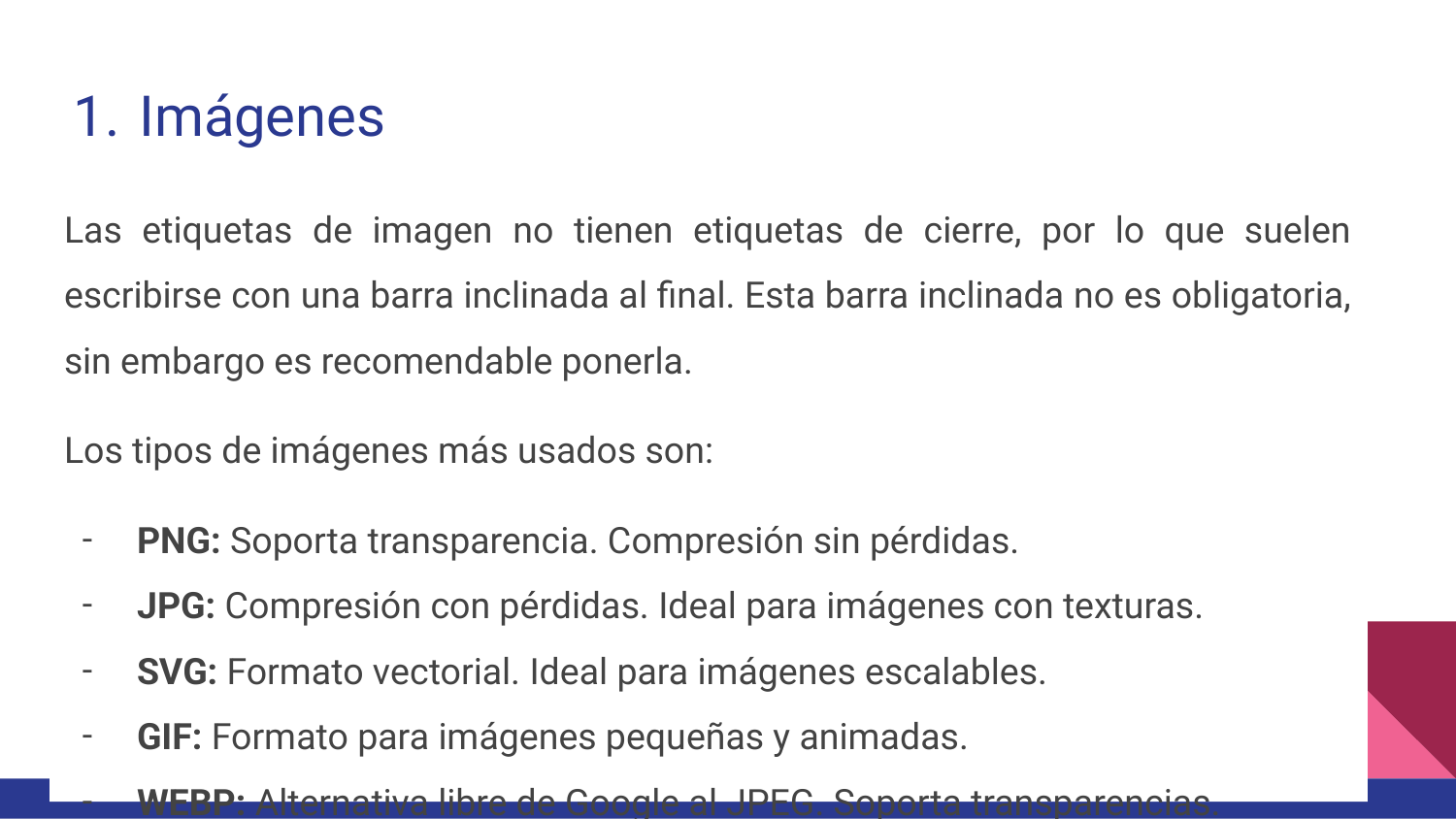

# Imágenes
Las etiquetas de imagen no tienen etiquetas de cierre, por lo que suelen escribirse con una barra inclinada al final. Esta barra inclinada no es obligatoria, sin embargo es recomendable ponerla.
Los tipos de imágenes más usados son:
PNG: Soporta transparencia. Compresión sin pérdidas.
JPG: Compresión con pérdidas. Ideal para imágenes con texturas.
SVG: Formato vectorial. Ideal para imágenes escalables.
GIF: Formato para imágenes pequeñas y animadas.
WEBP: Alternativa libre de Google al JPEG. Soporta transparencias.